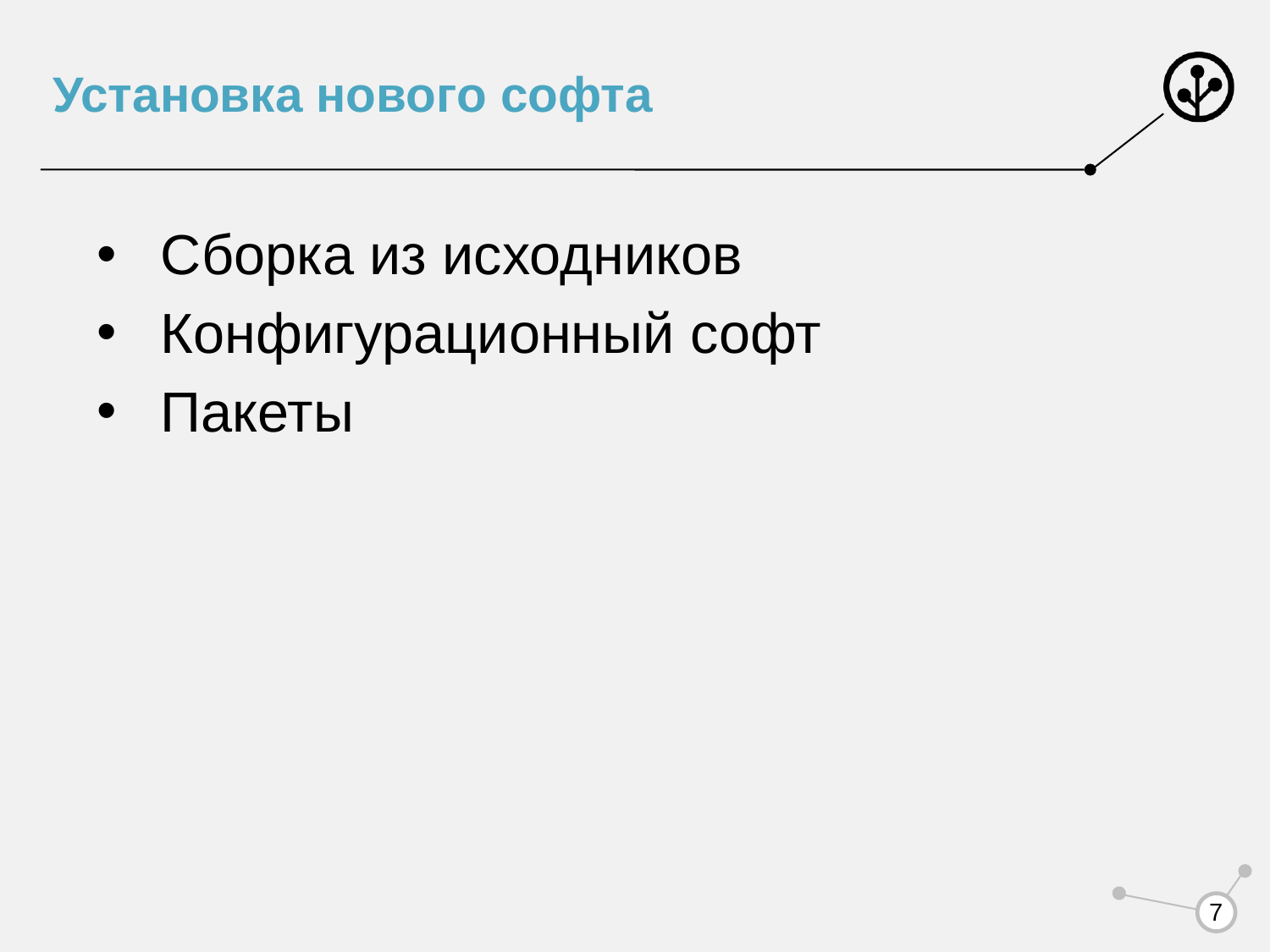

# Установка нового софта
Сборка из исходников
Конфигурационный софт
Пакеты

7